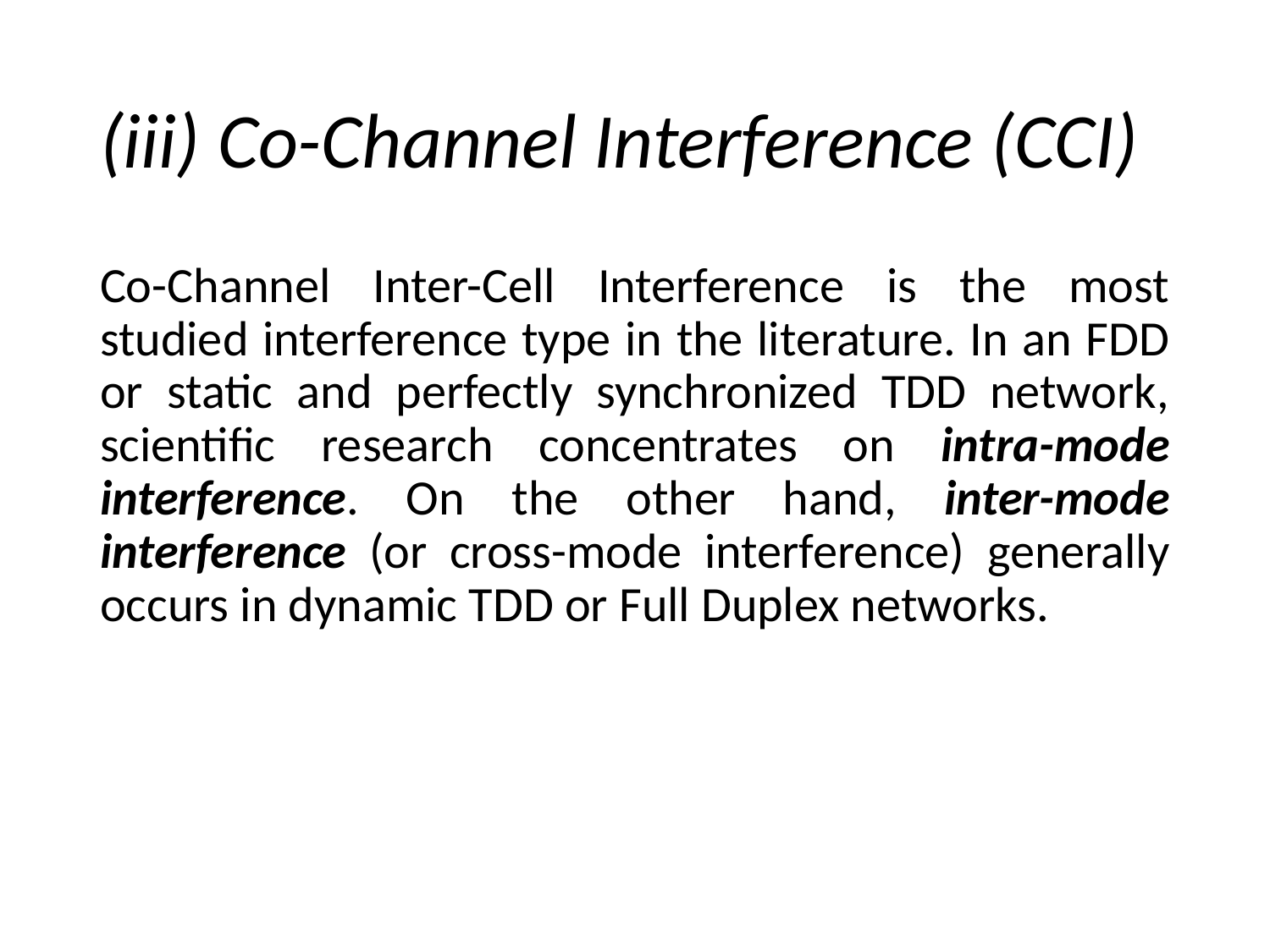

# (iii) Co-Channel Interference (CCI)
Co-Channel Inter-Cell Interference is the most studied interference type in the literature. In an FDD or static and perfectly synchronized TDD network, scientific research concentrates on intra-mode interference. On the other hand, inter-mode interference (or cross-mode interference) generally occurs in dynamic TDD or Full Duplex networks.